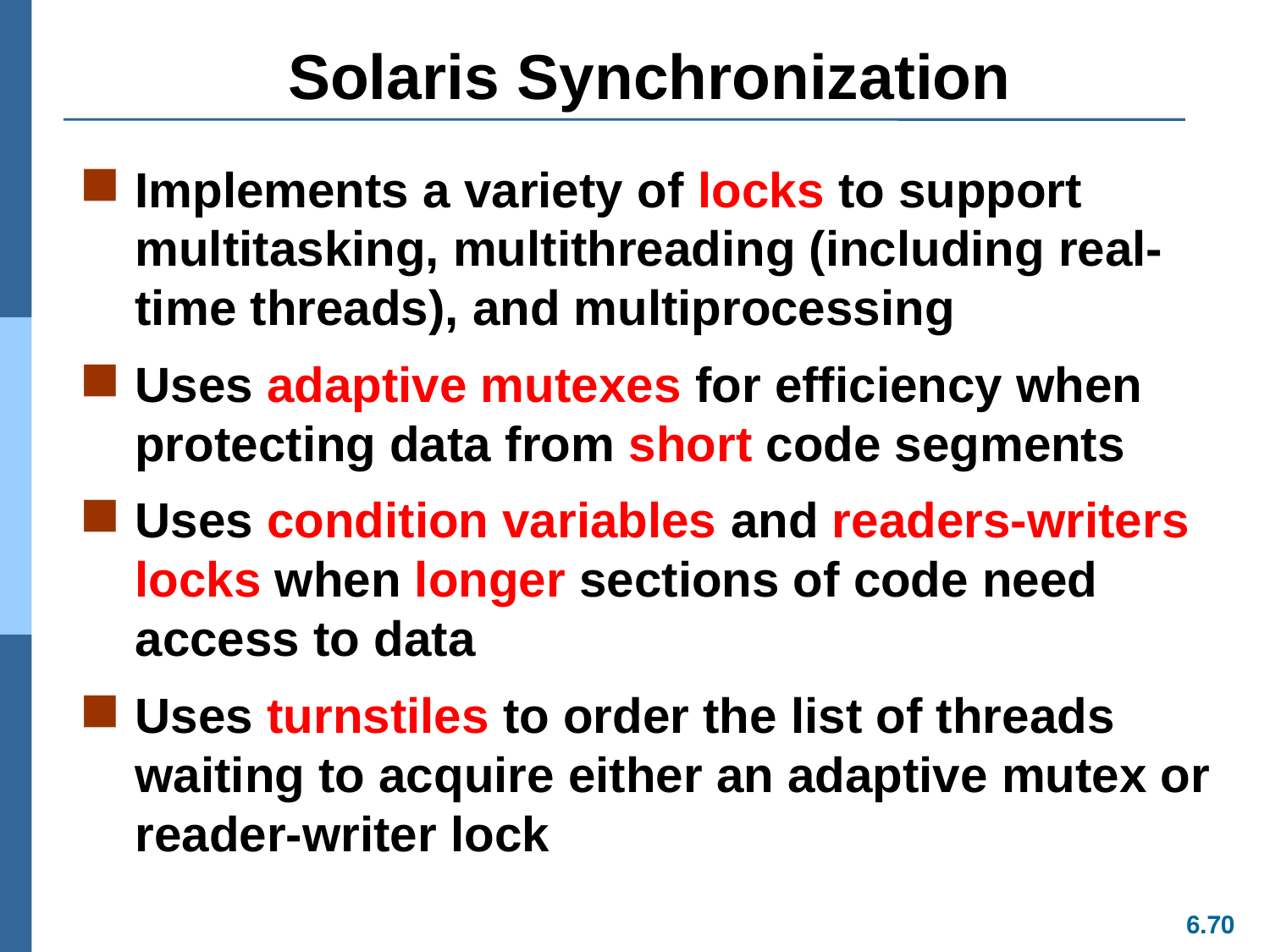

# Solaris Synchronization
Implements a variety of locks to support multitasking, multithreading (including real-time threads), and multiprocessing
Uses adaptive mutexes for efficiency when protecting data from short code segments
Uses condition variables and readers-writers locks when longer sections of code need access to data
Uses turnstiles to order the list of threads waiting to acquire either an adaptive mutex or reader-writer lock